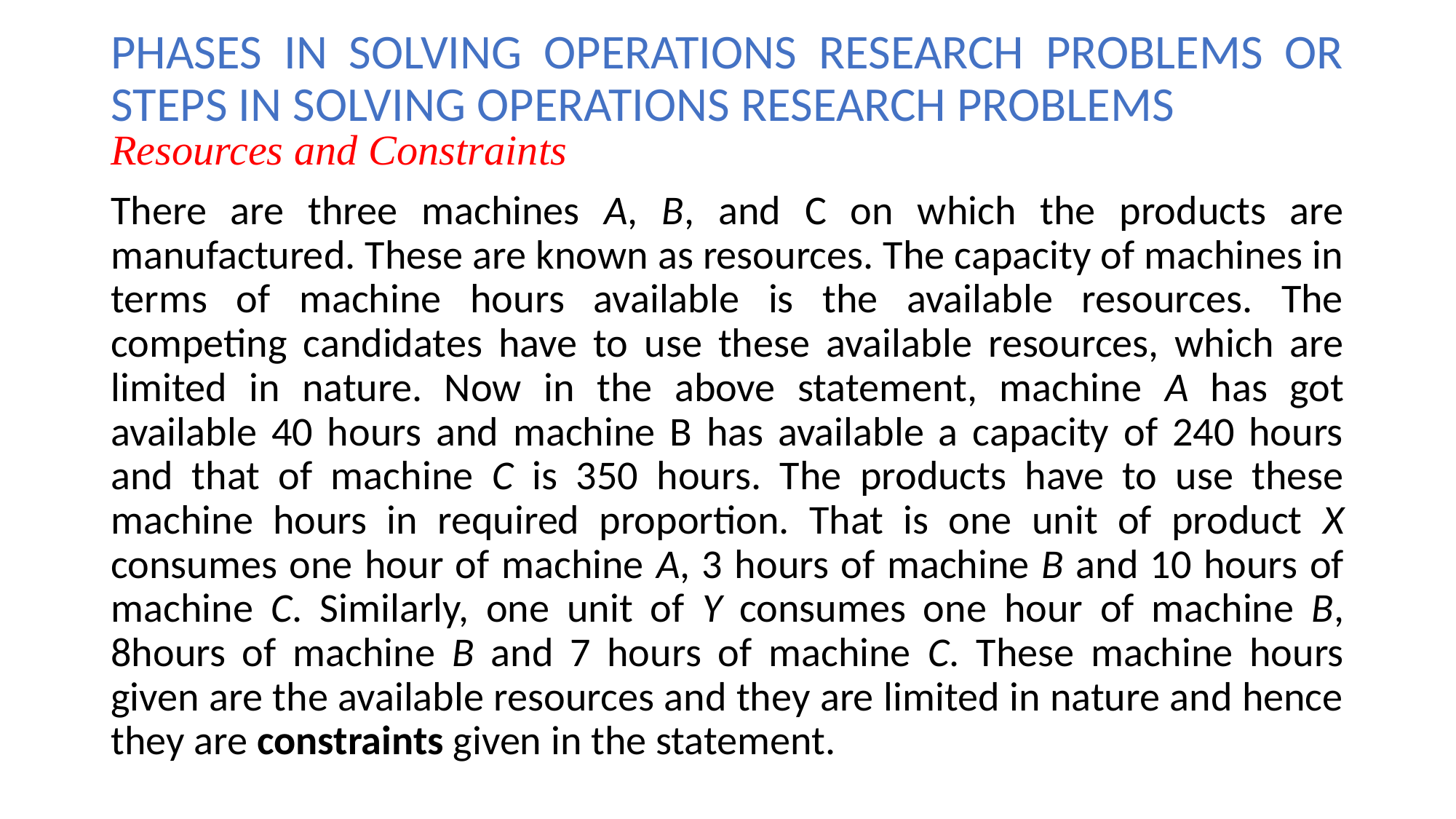

# PHASES IN SOLVING OPERATIONS RESEARCH PROBLEMS OR STEPS IN SOLVING OPERATIONS RESEARCH PROBLEMS
Resources and Constraints
There are three machines A, B, and C on which the products are manufactured. These are known as resources. The capacity of machines in terms of machine hours available is the available resources. The competing candidates have to use these available resources, which are limited in nature. Now in the above statement, machine A has got available 40 hours and machine B has available a capacity of 240 hours and that of machine C is 350 hours. The products have to use these machine hours in required proportion. That is one unit of product X consumes one hour of machine A, 3 hours of machine B and 10 hours of machine C. Similarly, one unit of Y consumes one hour of machine B, 8hours of machine B and 7 hours of machine C. These machine hours given are the available resources and they are limited in nature and hence they are constraints given in the statement.